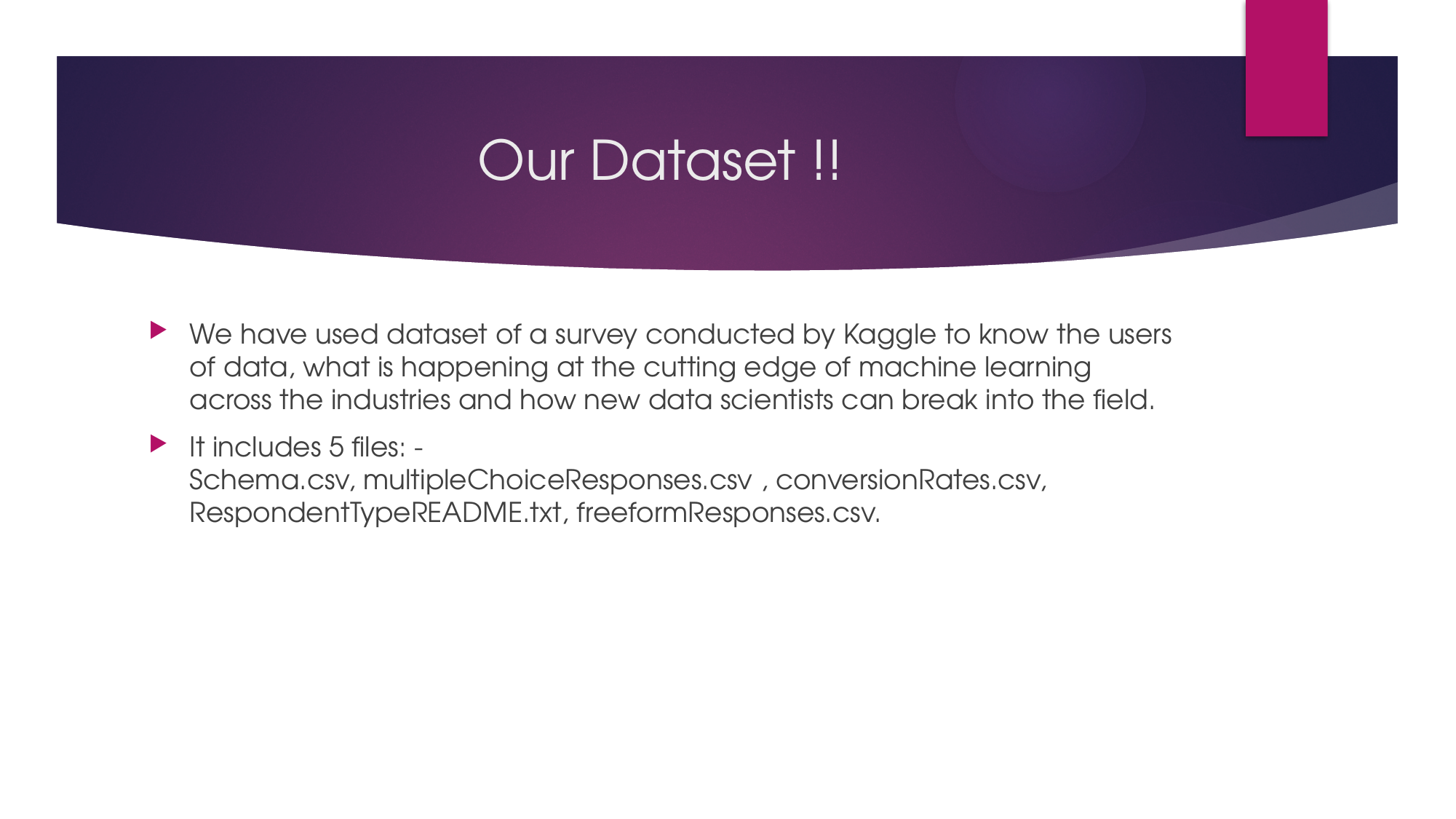

# Our Dataset !!
We have used dataset of a survey conducted by Kaggle to know the users of data, what is happening at the cutting edge of machine learning across the industries and how new data scientists can break into the field.
It includes 5 files: -
Schema.csv, multipleChoiceResponses.csv , conversionRates.csv, RespondentTypeREADME.txt, freeformResponses.csv.